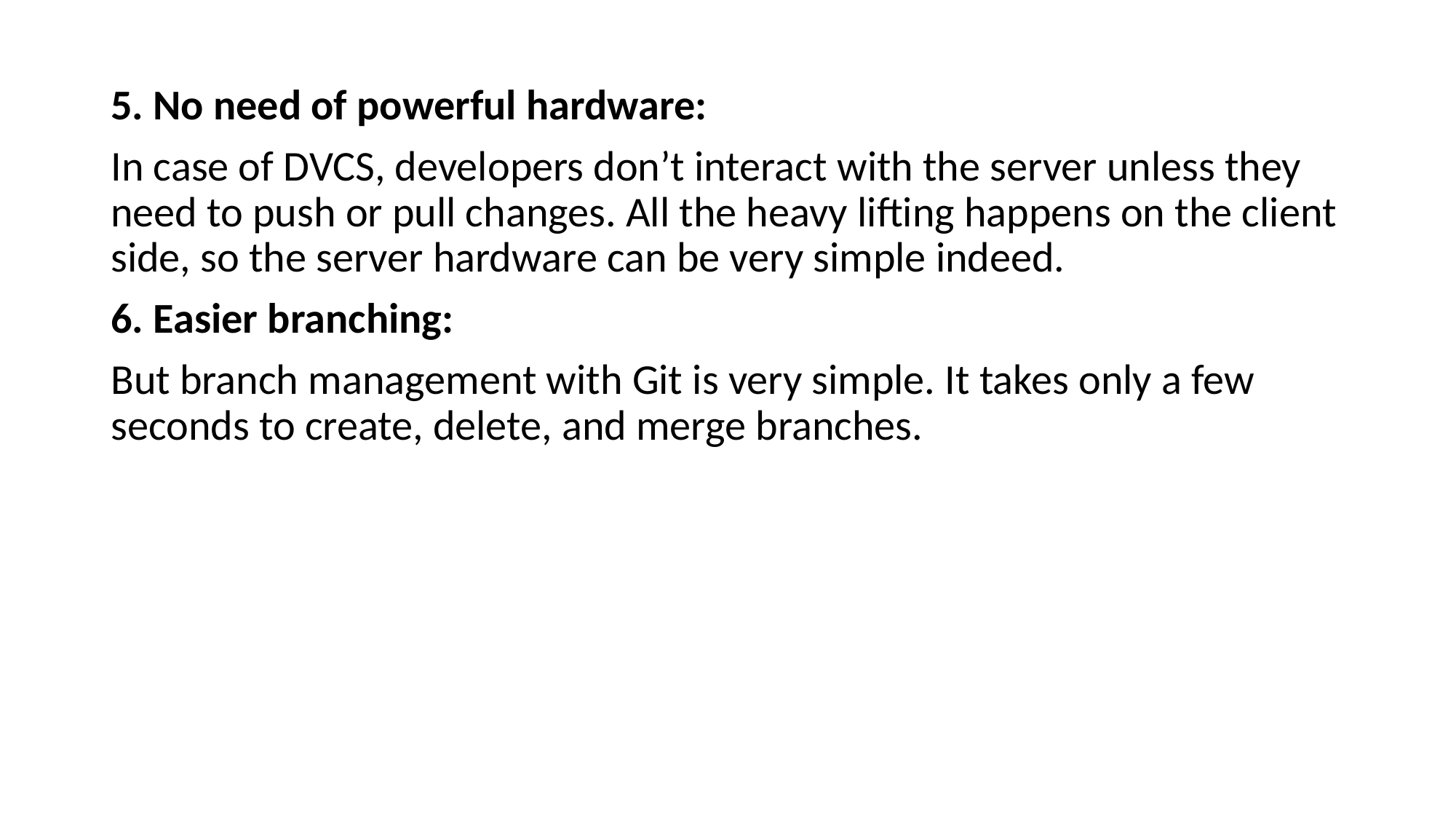

5. No need of powerful hardware:
In case of DVCS, developers don’t interact with the server unless they need to push or pull changes. All the heavy lifting happens on the client side, so the server hardware can be very simple indeed.
6. Easier branching:
But branch management with Git is very simple. It takes only a few seconds to create, delete, and merge branches.